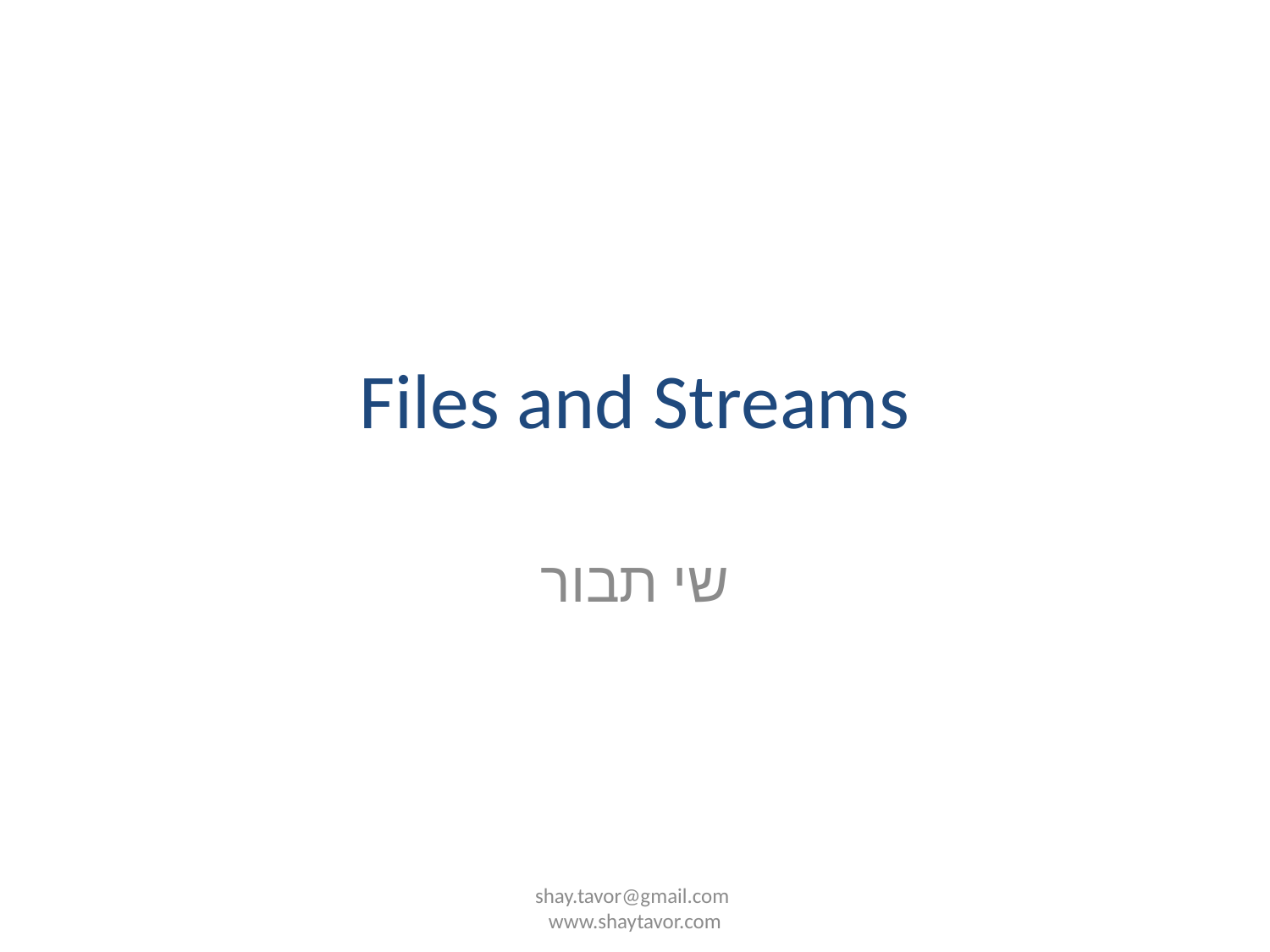

# Files and Streams
שי תבור
shay.tavor@gmail.com
www.shaytavor.com